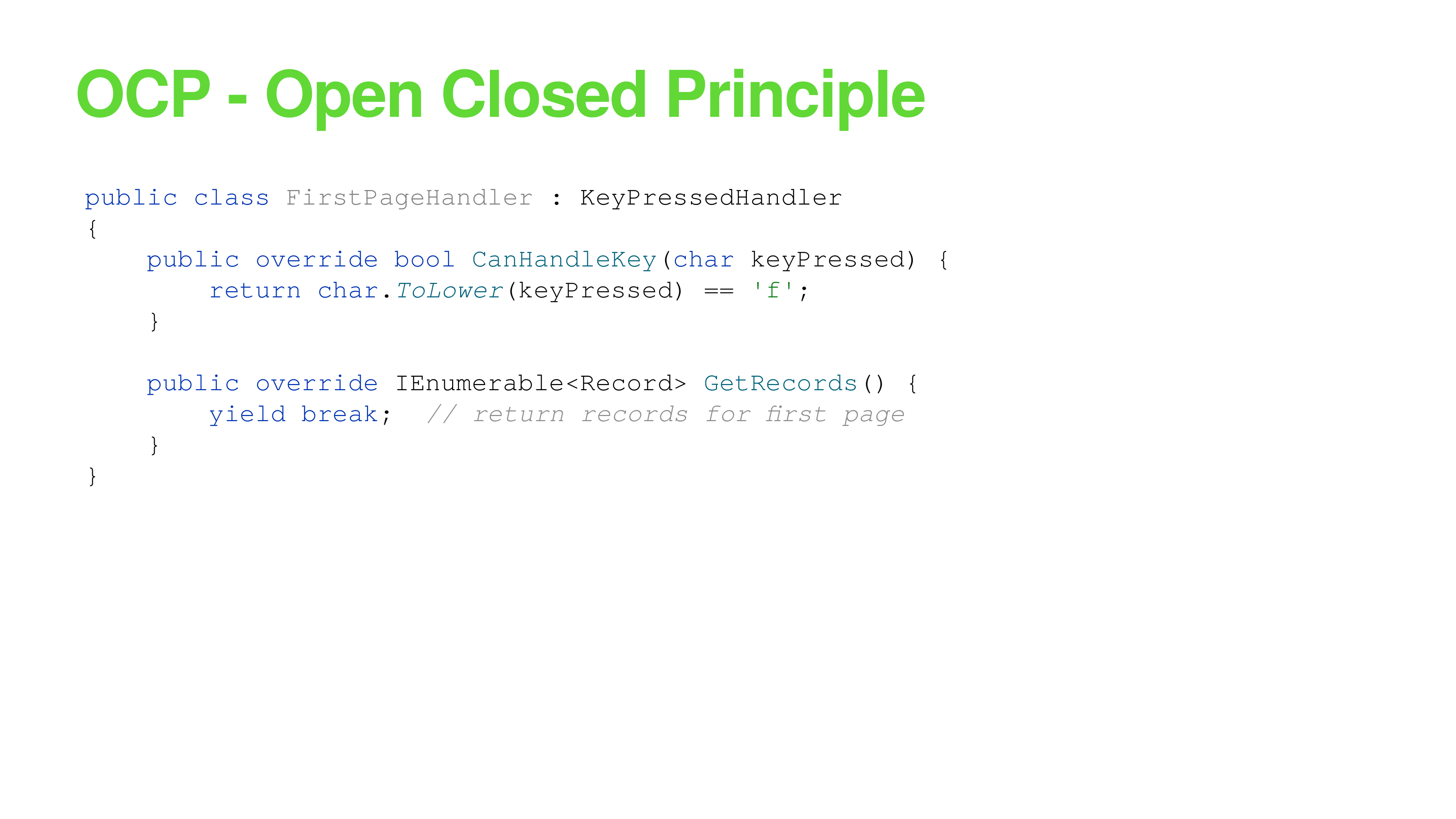

# OCP - Open Closed Principle
public class FirstPageHandler : KeyPressedHandler
{
    public override bool CanHandleKey(char keyPressed) {
        return char.ToLower(keyPressed) == 'f';
    }

    public override IEnumerable<Record> GetRecords() {
        yield break;  // return records for first page
    }
}